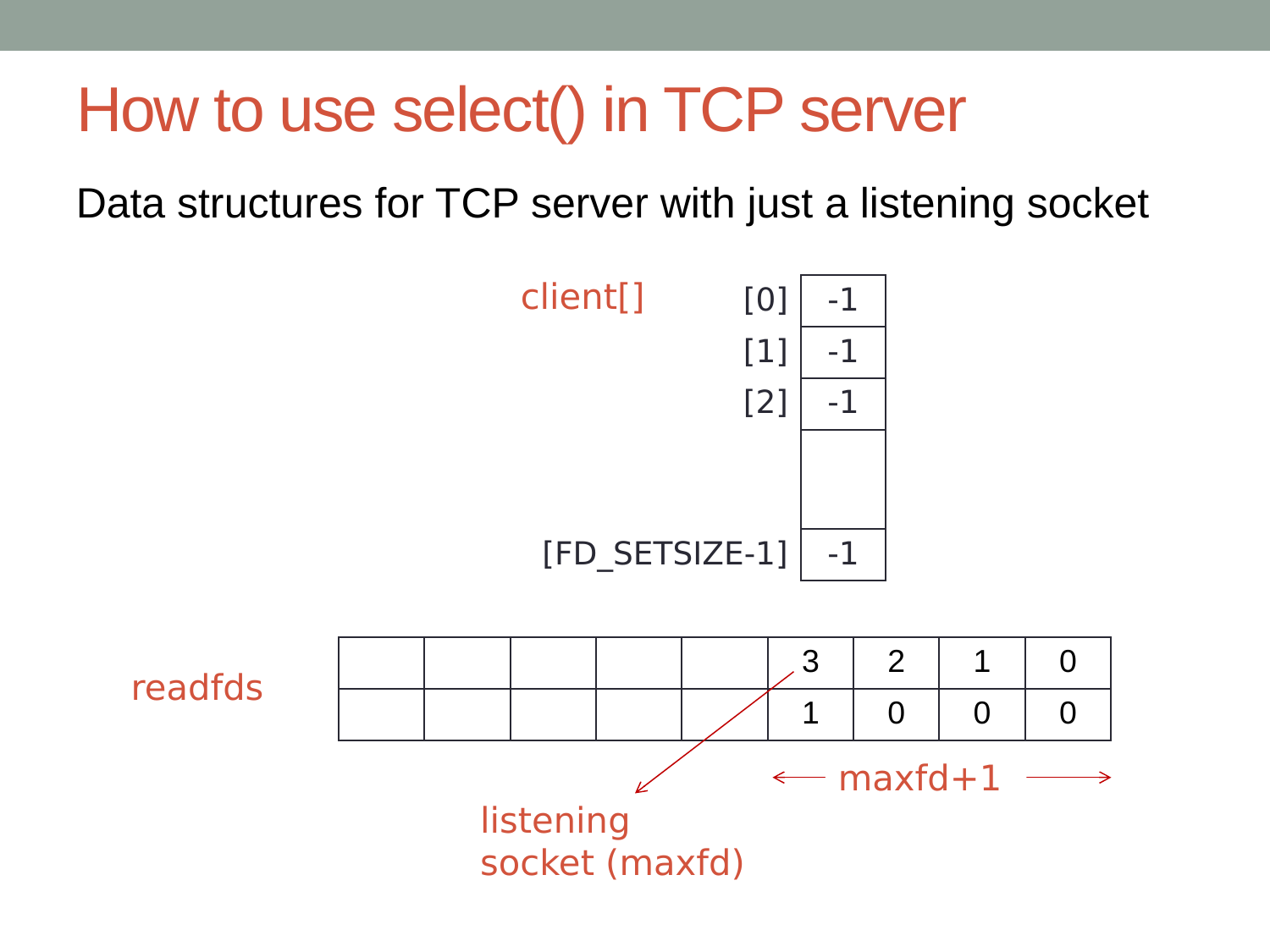

# How to use select() in TCP server
Data structures for TCP server with just a listening socket
client[]
| [0] | -1 |
| --- | --- |
| [1] | -1 |
| [2] | -1 |
|  |  |
| [FD\_SETSIZE-1] | -1 |
|  |  |  |  |  | 3 | 2 | 1 | 0 |
| --- | --- | --- | --- | --- | --- | --- | --- | --- |
|  |  |  |  |  | 1 | 0 | 0 | 0 |
readfds
maxfd+1
listening socket (maxfd)